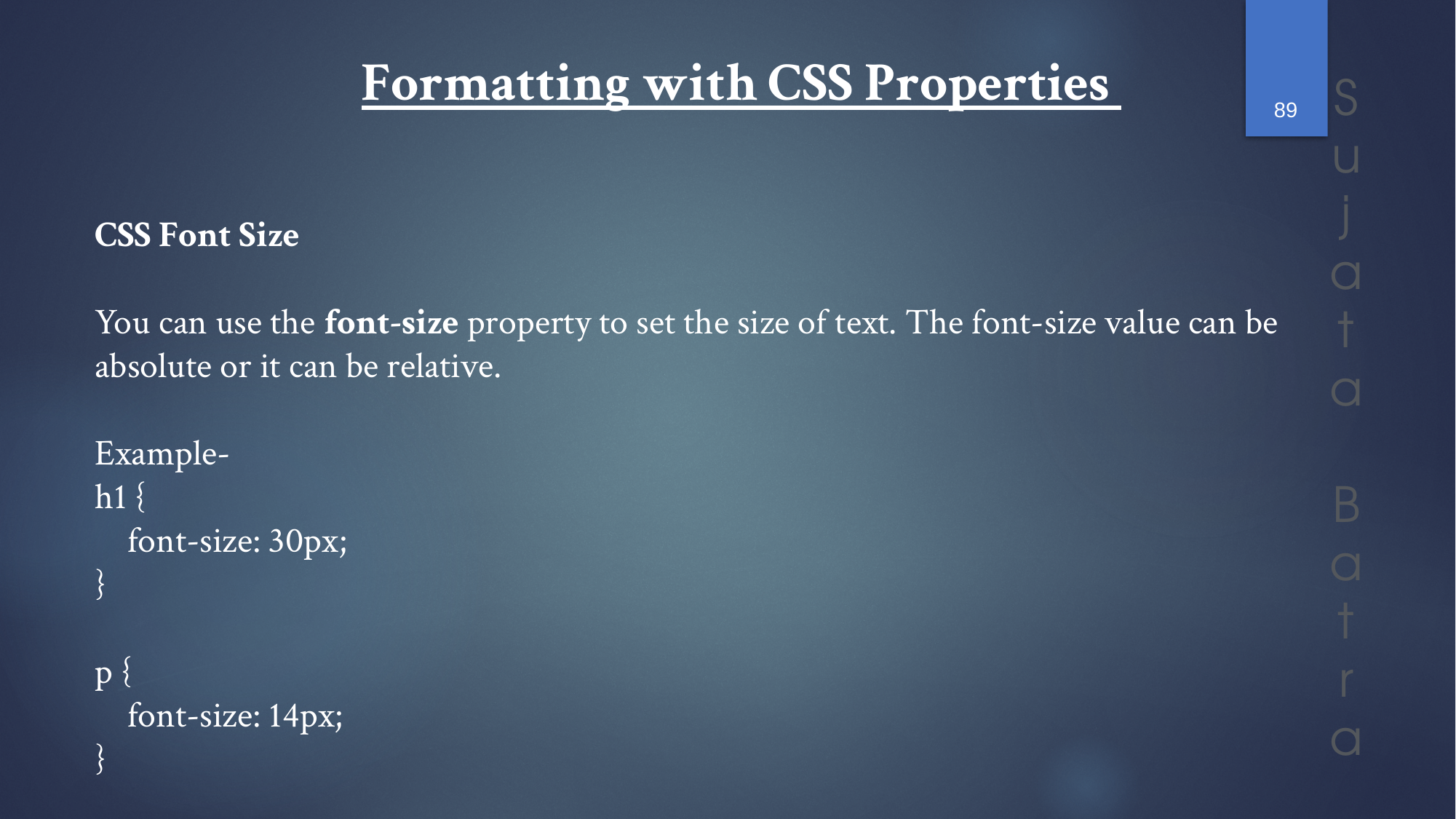

89
Formatting with CSS Properties

CSS Font Size

You can use the font-size property to set the size of text. The font-size value can be
absolute or it can be relative.

Example-
h1 {
    font-size: 30px;
}

p {
    font-size: 14px;
}